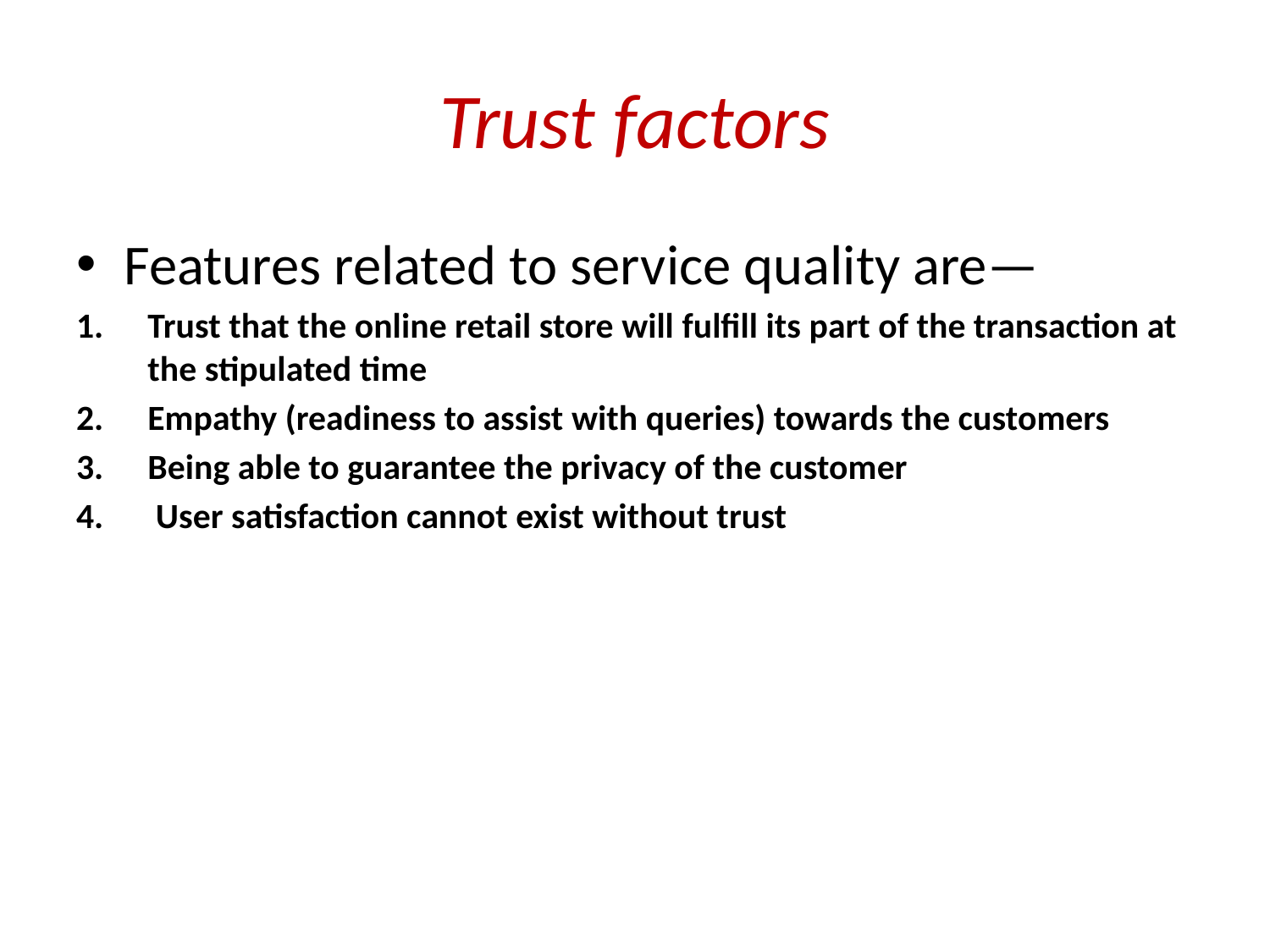

# Trust factors
Features related to service quality are—
Trust that the online retail store will fulfill its part of the transaction at the stipulated time
Empathy (readiness to assist with queries) towards the customers
Being able to guarantee the privacy of the customer
 User satisfaction cannot exist without trust